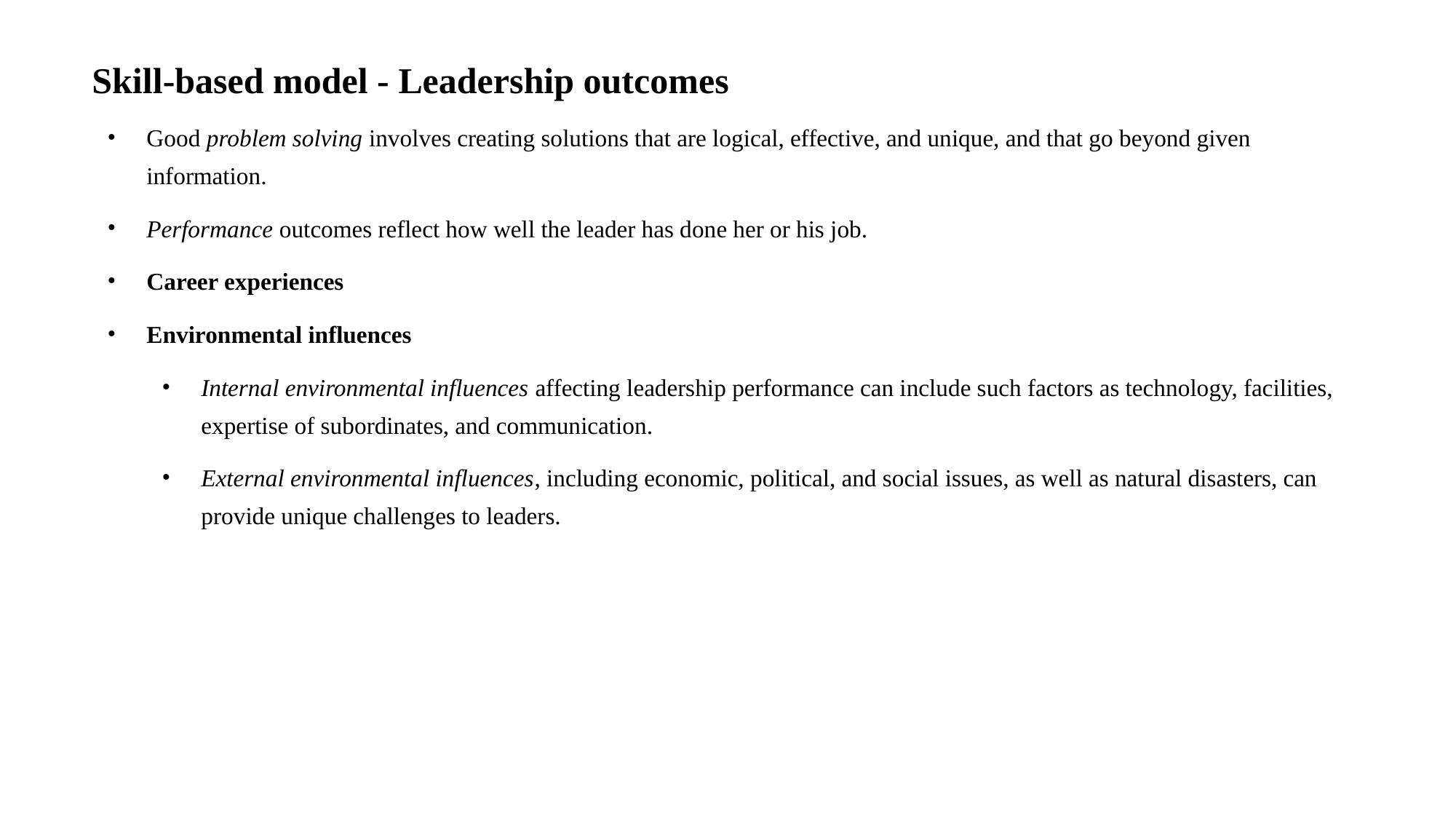

# Skill-based model - Leadership outcomes
Good problem solving involves creating solutions that are logical, effective, and unique, and that go beyond given information.
Performance outcomes reflect how well the leader has done her or his job.
Career experiences
Environmental influences
Internal environmental influences affecting leadership performance can include such factors as technology, facilities, expertise of subordinates, and communication.
External environmental influences, including economic, political, and social issues, as well as natural disasters, can provide unique challenges to leaders.